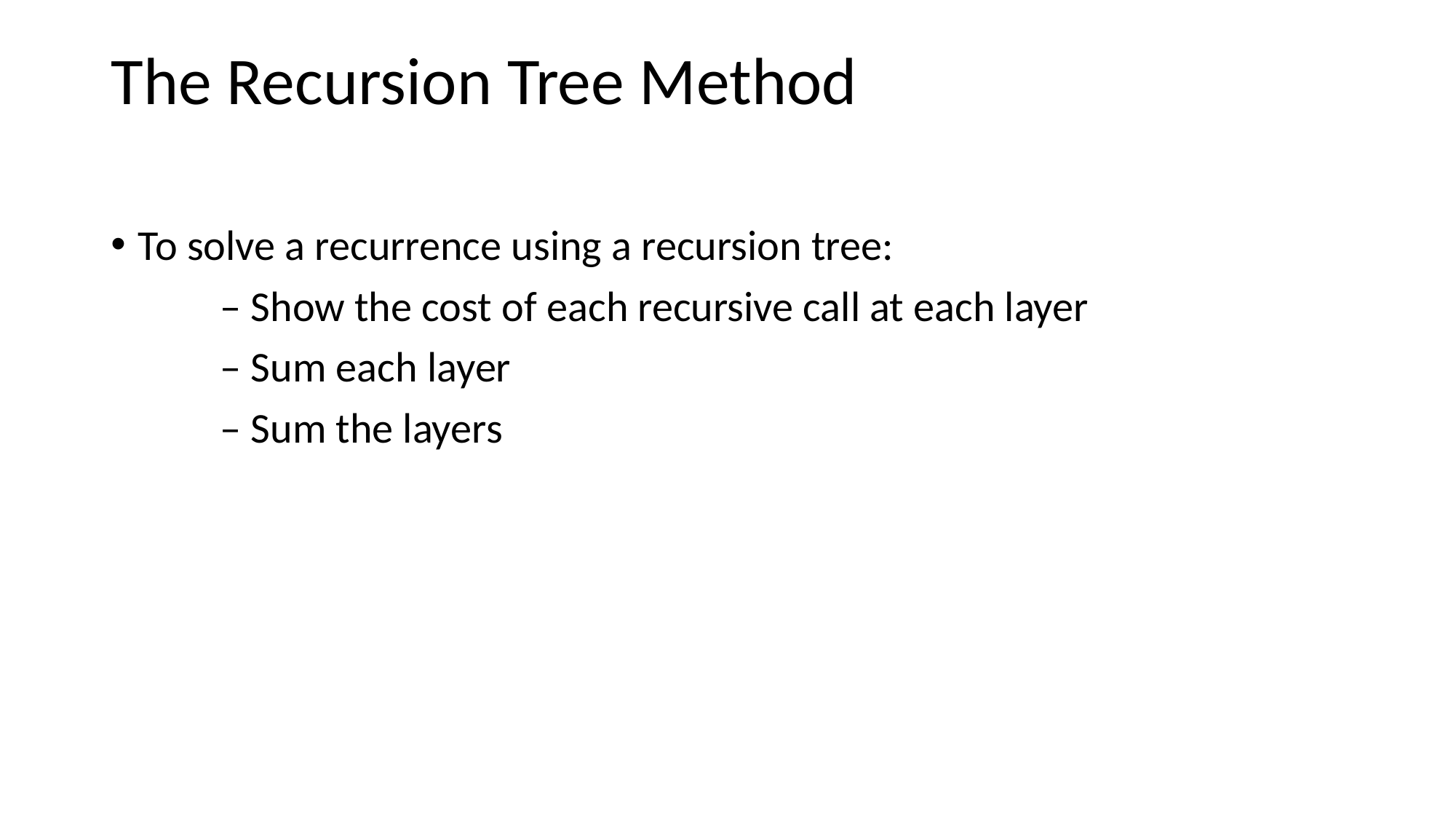

# The Recursion Tree Method
To solve a recurrence using a recursion tree:
	– Show the cost of each recursive call at each layer
	– Sum each layer
	– Sum the layers